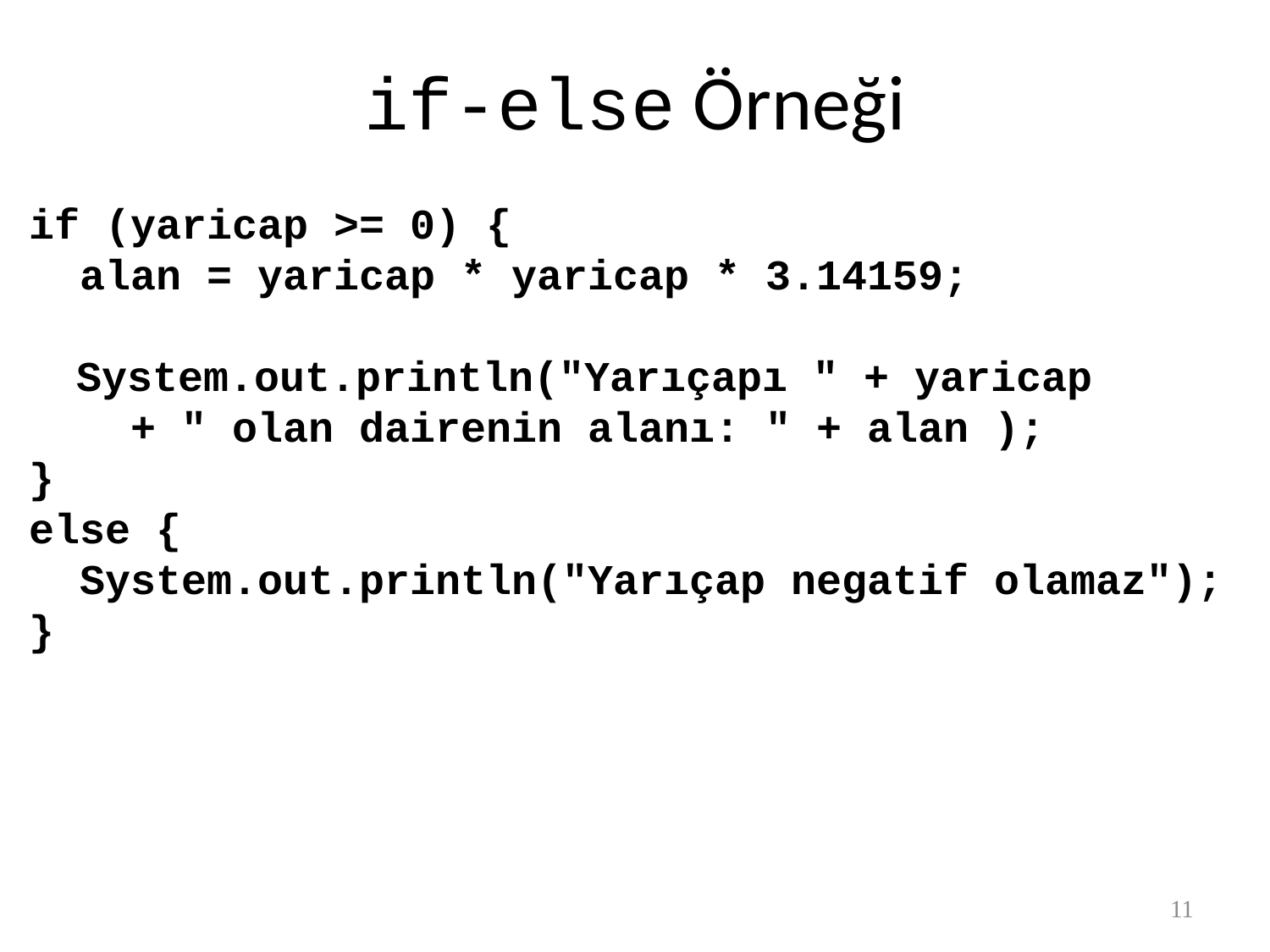

# if-else Örneği
if (yaricap >= 0) {
  alan = yaricap * yaricap * 3.14159;

 	System.out.println("Yarıçapı " + yaricap
    + " olan dairenin alanı: " + alan );
}
else {
  System.out.println("Yarıçap negatif olamaz");
}
11